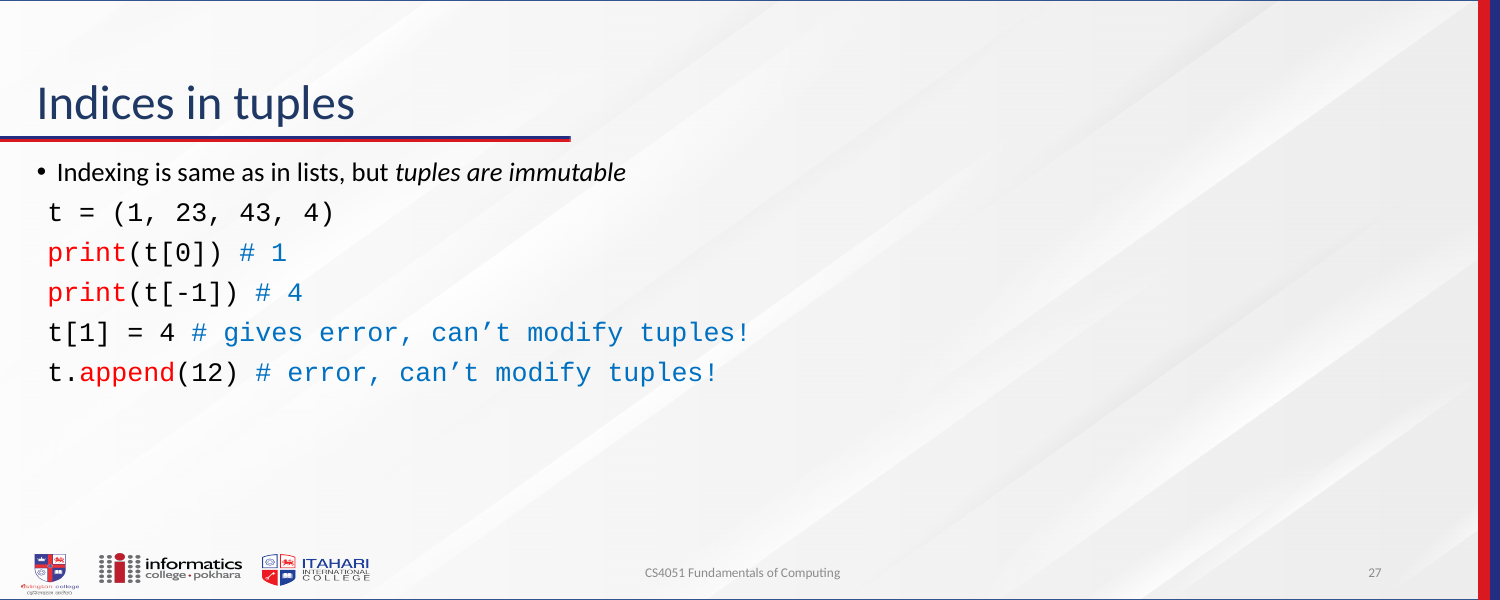

# Indices in tuples
Indexing is same as in lists, but tuples are immutable
t = (1, 23, 43, 4)
print(t[0]) # 1
print(t[-1]) # 4
t[1] = 4 # gives error, can’t modify tuples!
t.append(12) # error, can’t modify tuples!
CS4051 Fundamentals of Computing
27